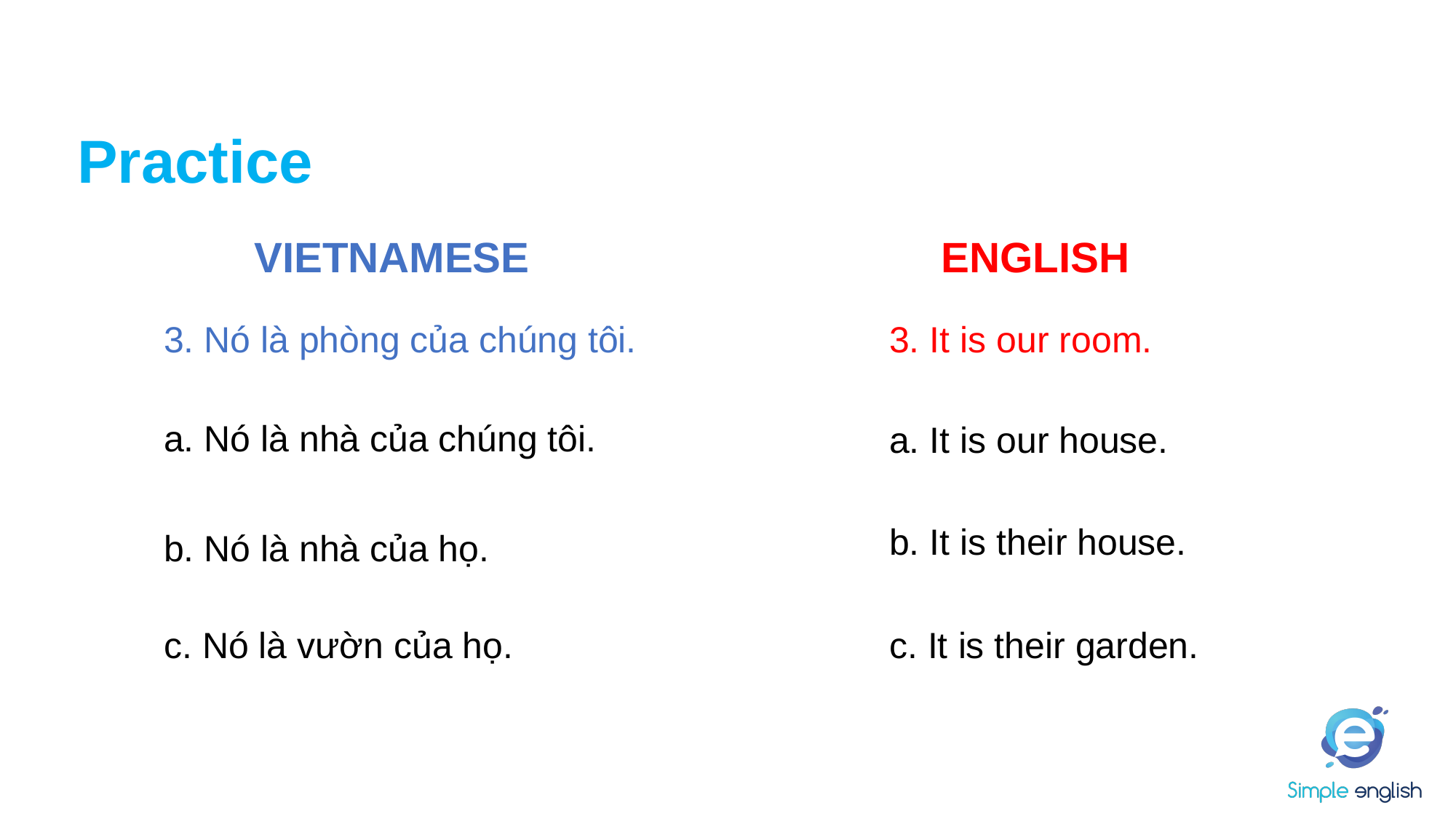

# Practice
VIETNAMESE
ENGLISH
3. It is our room.
3. Nó là phòng của chúng tôi.
a. Nó là nhà của chúng tôi.
a. It is our house.
b. It is their house.
b. Nó là nhà của họ.
c. Nó là vườn của họ.

c. It is their garden.